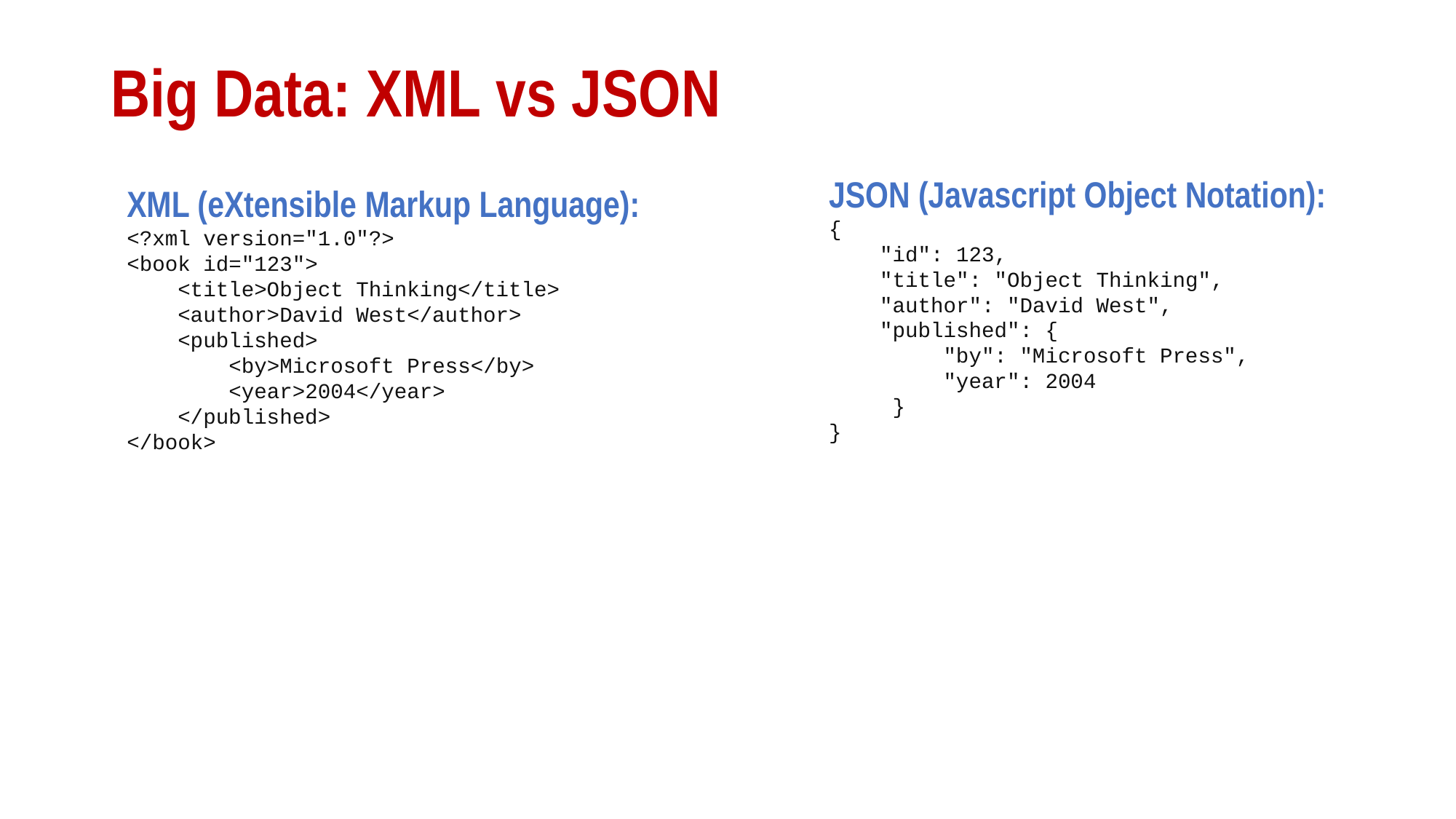

# Big Data: XML vs JSON
JSON (Javascript Object Notation):
{
    "id": 123,
    "title": "Object Thinking",
    "author": "David West",
    "published": {
         "by": "Microsoft Press",
         "year": 2004
     }
}
XML (eXtensible Markup Language):
<?xml version="1.0"?>
<book id="123">
    <title>Object Thinking</title>
    <author>David West</author>
    <published>
        <by>Microsoft Press</by>
        <year>2004</year>
    </published>
</book>